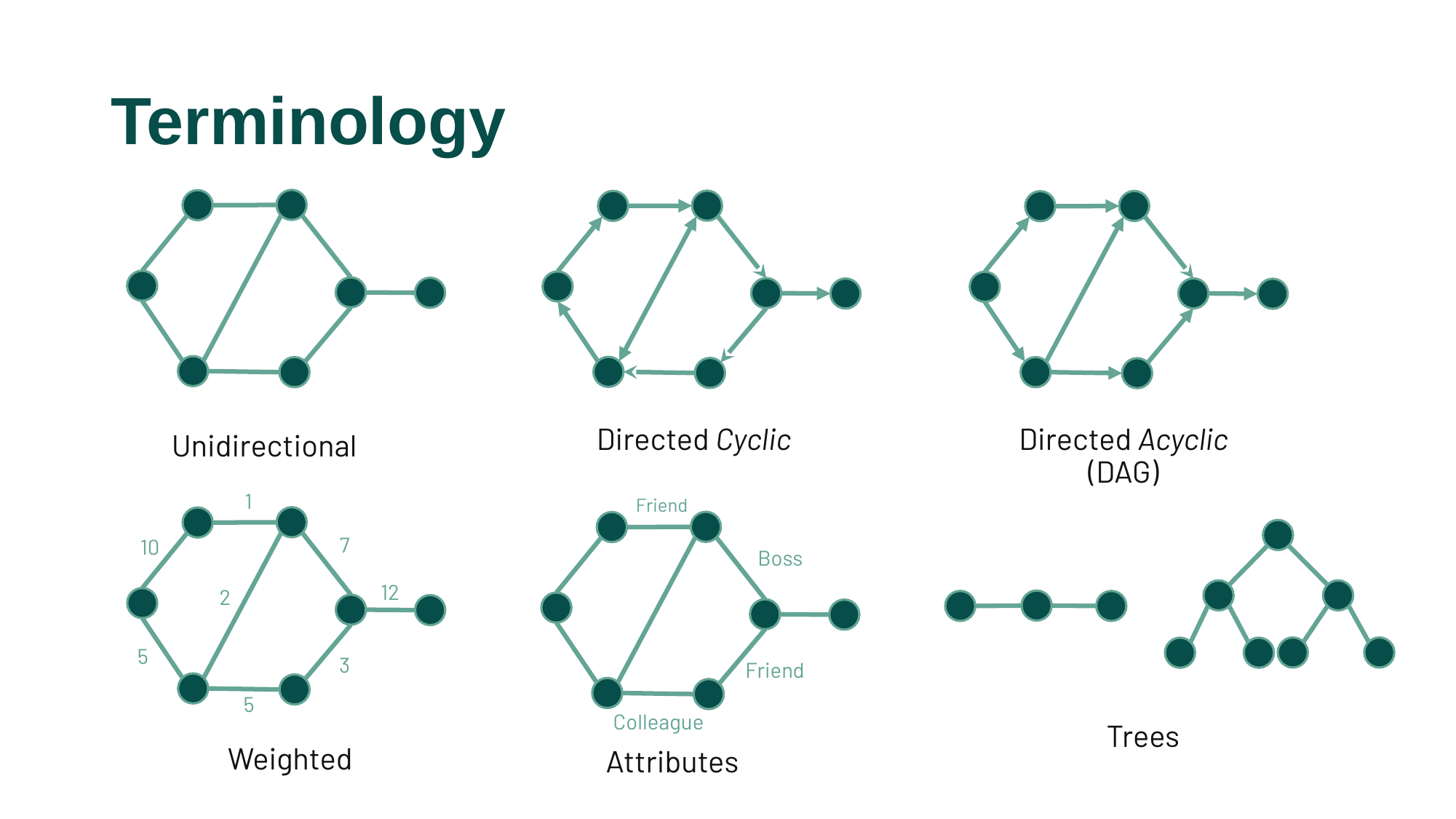

# Terminology

Directed Cyclic
Directed Acyclic (DAG)
Unidirectional
1
Friend

7
10
Boss
12

2

5
3
Friend

5
Colleague
Trees
Weighted
Attributes